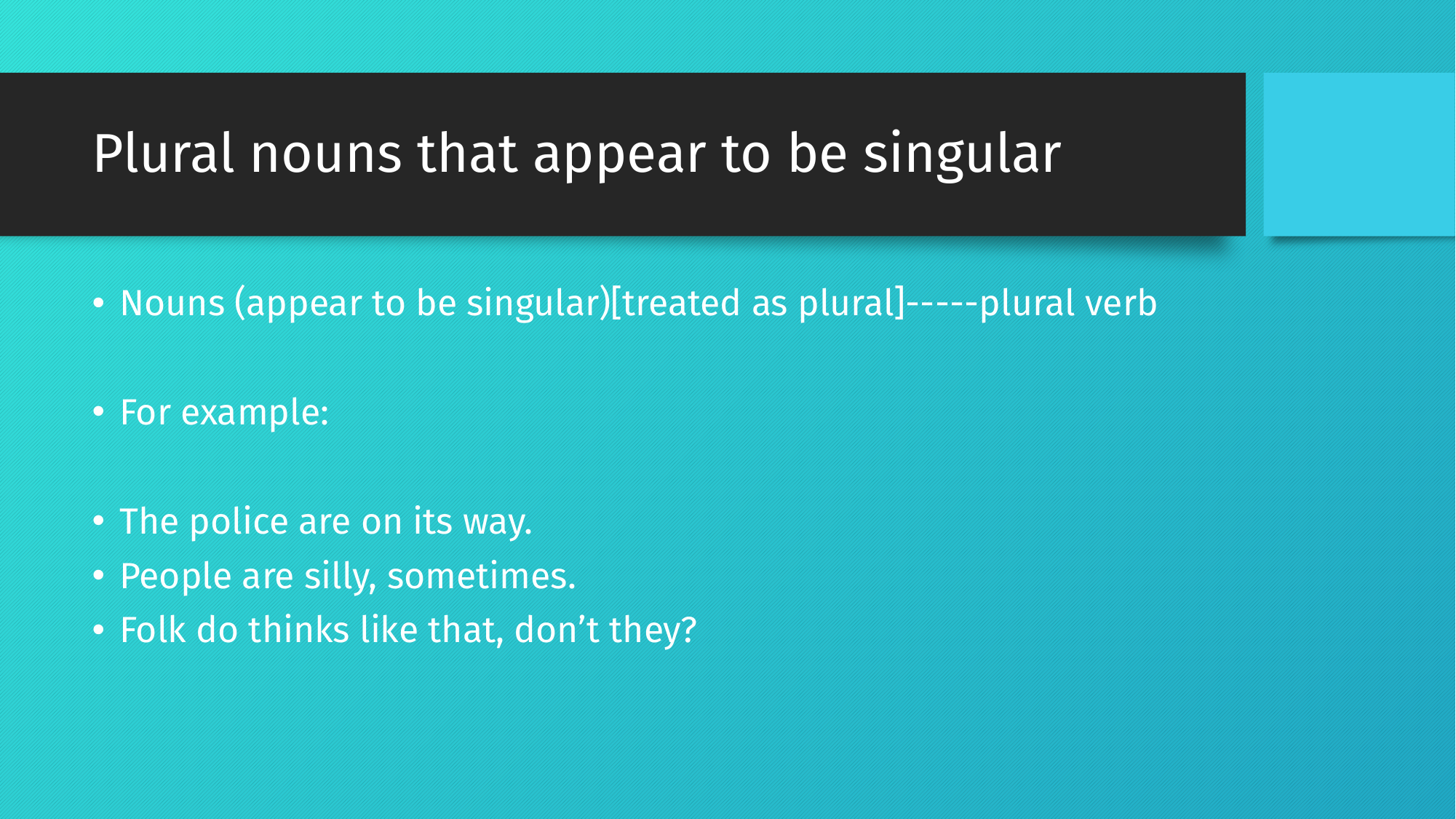

# Plural nouns that appear to be singular
Nouns (appear to be singular)[treated as plural]-----plural verb

For example:

The police are on its way.
People are silly, sometimes.
Folk do thinks like that, don’t they?